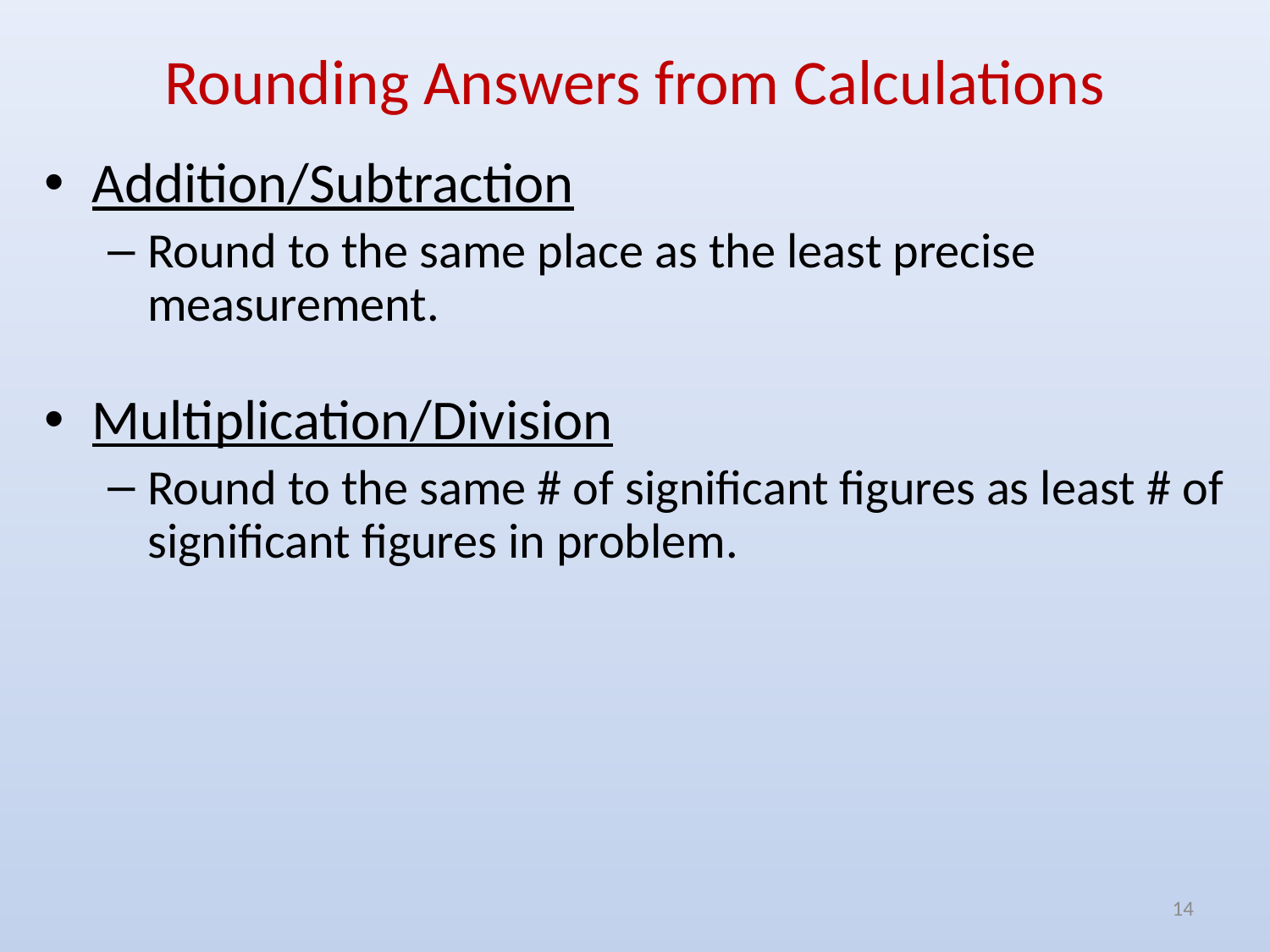

# Rounding Answers from Calculations
Addition/Subtraction
Round to the same place as the least precise measurement.

Multiplication/Division
Round to the same # of significant figures as least # of significant figures in problem.
14